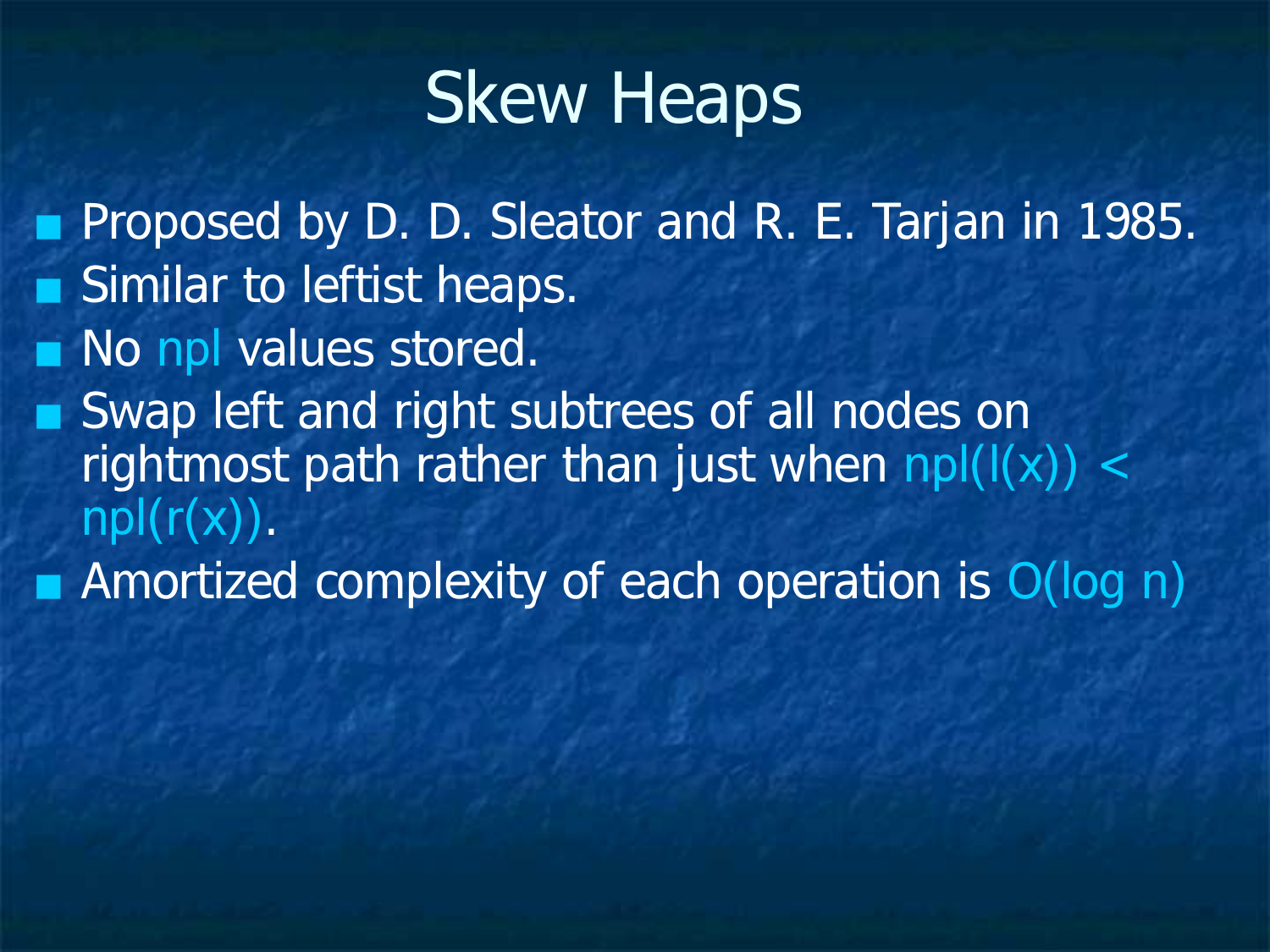

# Skew Heaps
Proposed by D. D. Sleator and R. E. Tarjan in 1985.
Similar to leftist heaps.
No npl values stored.
Swap left and right subtrees of all nodes on rightmost path rather than just when npl(l(x)) < npl(r(x)).
Amortized complexity of each operation is O(log n)